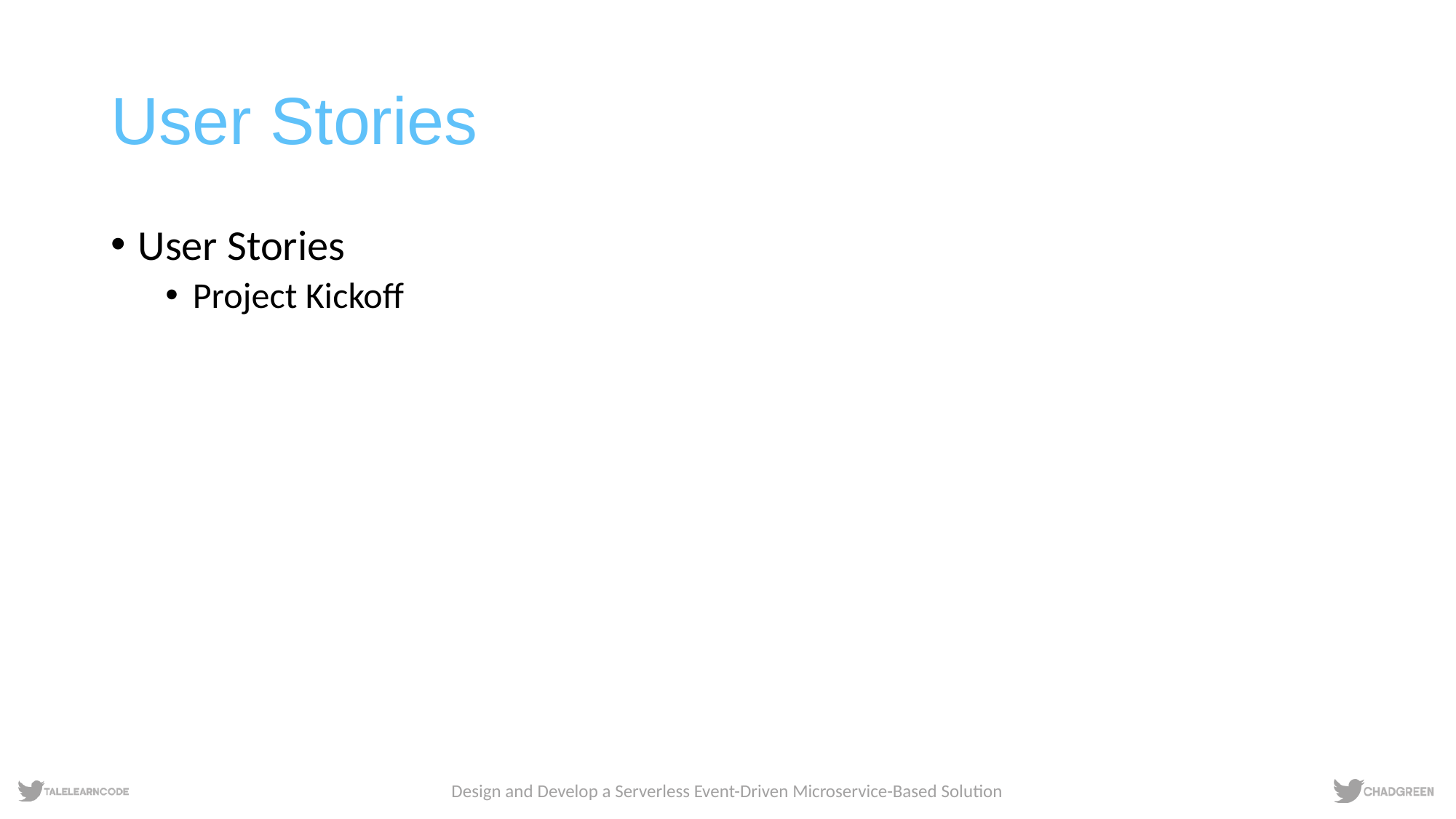

# User Stories
User Stories
Project Kickoff